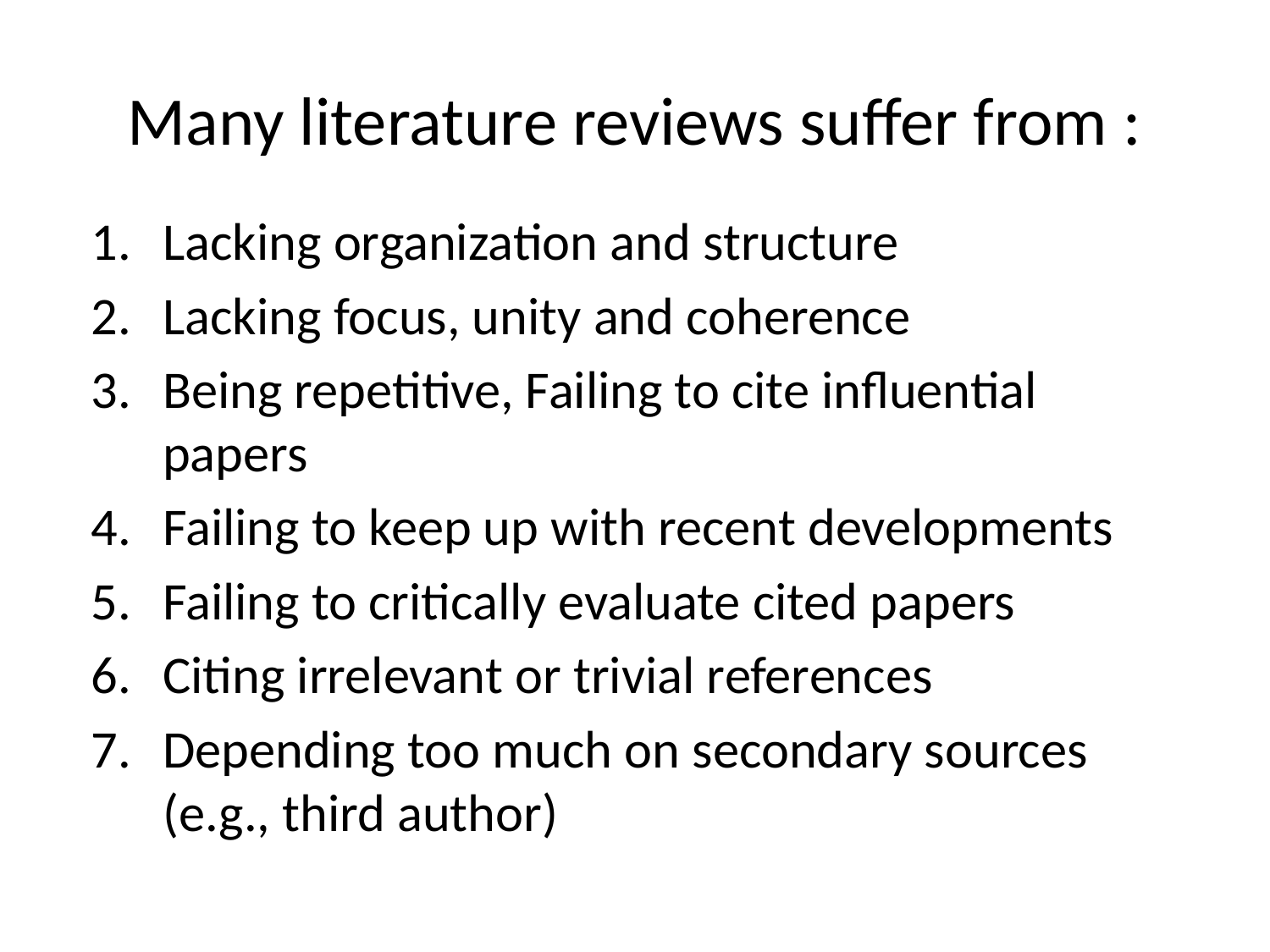

# Many literature reviews suffer from :
Lacking organization and structure
Lacking focus, unity and coherence
Being repetitive, Failing to cite influential papers
Failing to keep up with recent developments
Failing to critically evaluate cited papers
Citing irrelevant or trivial references
Depending too much on secondary sources (e.g., third author)